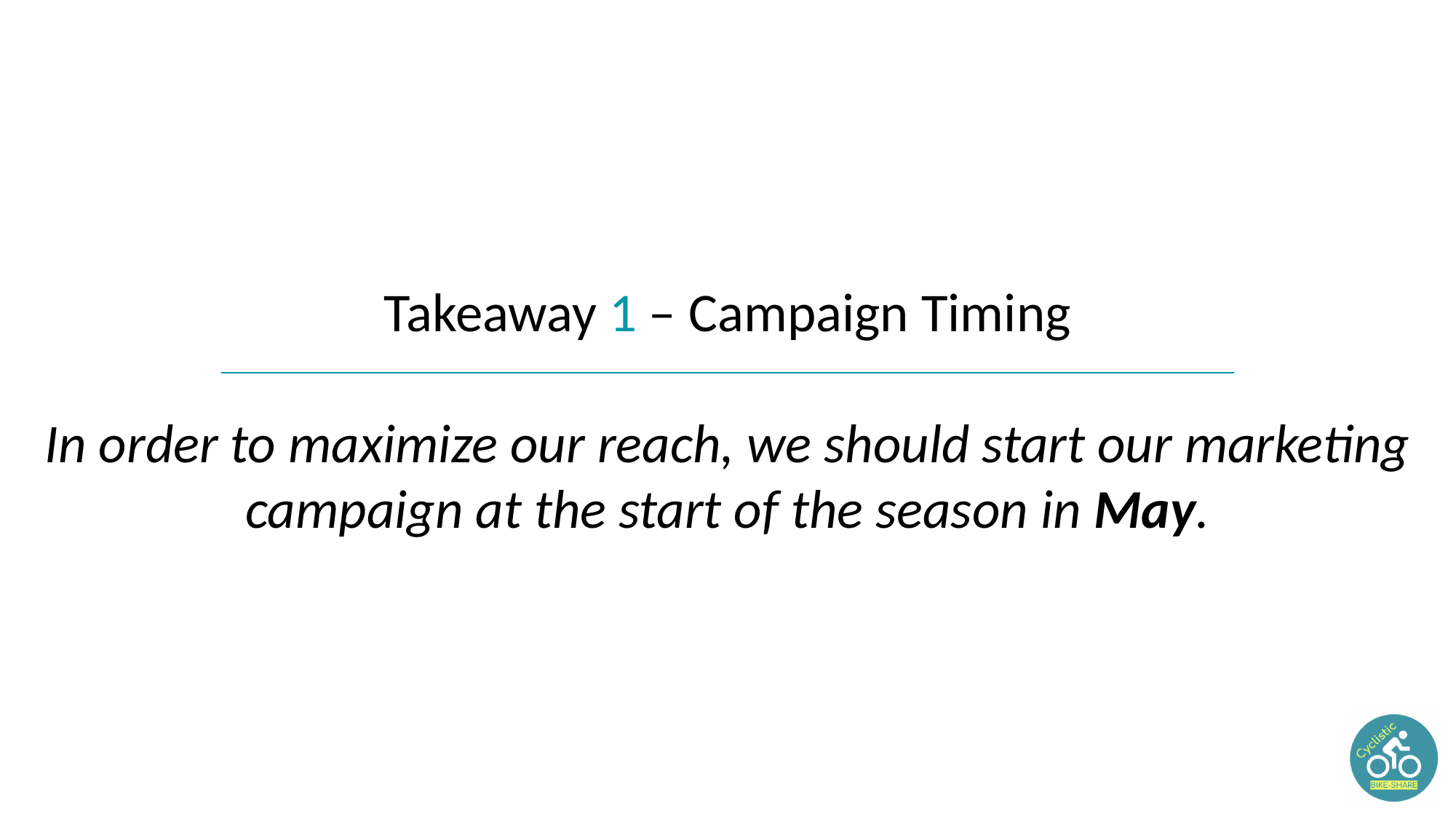

Takeaway 1 – Campaign Timing

In order to maximize our reach, we should start our marketing campaign at the start of the season in May.